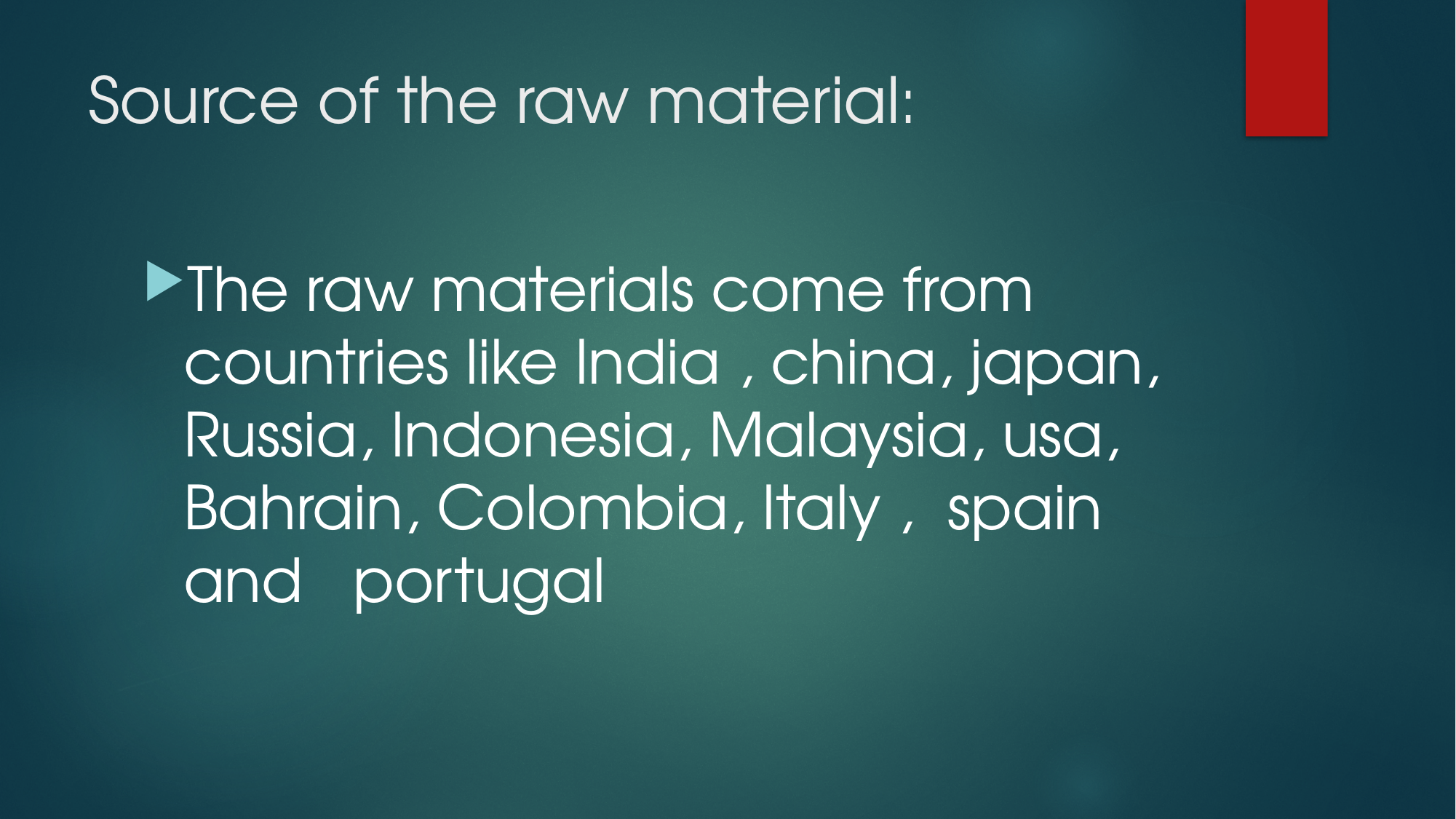

# Source of the raw material:
The raw materials come from countries like India , china, japan,  Russia, Indonesia, Malaysia, usa, Bahrain, Colombia, Italy ,  spain and   portugal